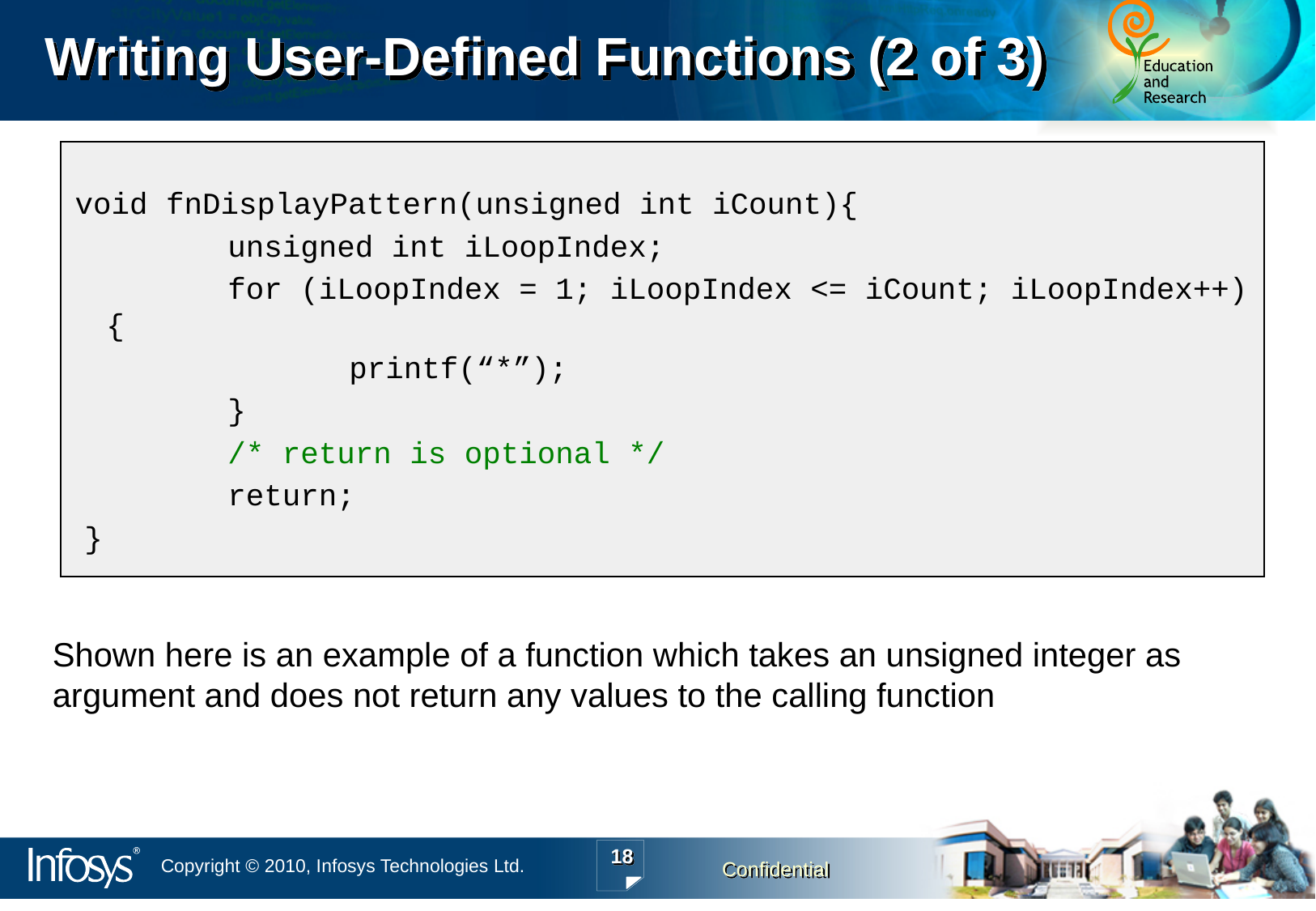

# Writing User-Defined Functions (2 of 3)

void fnDisplayPattern(unsigned int iCount){
		unsigned int iLoopIndex;
		for (iLoopIndex = 1; iLoopIndex <= iCount; iLoopIndex++) {
			printf(“*”);
		}
		/* return is optional */
		return;
}

Shown here is an example of a function which takes an unsigned integer as argument and does not return any values to the calling function